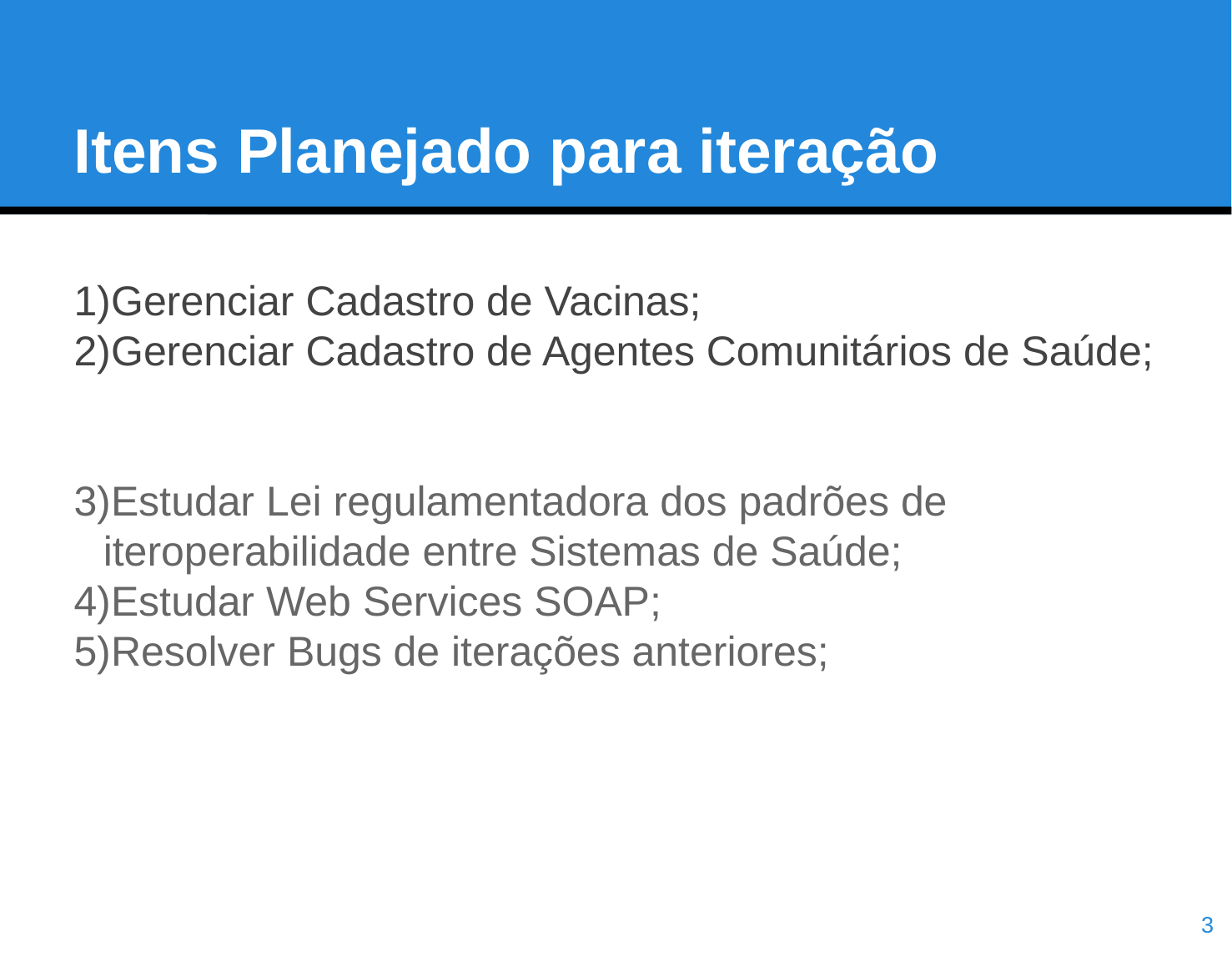

Itens Planejado para iteração

Gerenciar Cadastro de Vacinas;
Gerenciar Cadastro de Agentes Comunitários de Saúde;

Estudar Lei regulamentadora dos padrões de iteroperabilidade entre Sistemas de Saúde;
Estudar Web Services SOAP;
Resolver Bugs de iterações anteriores;
3